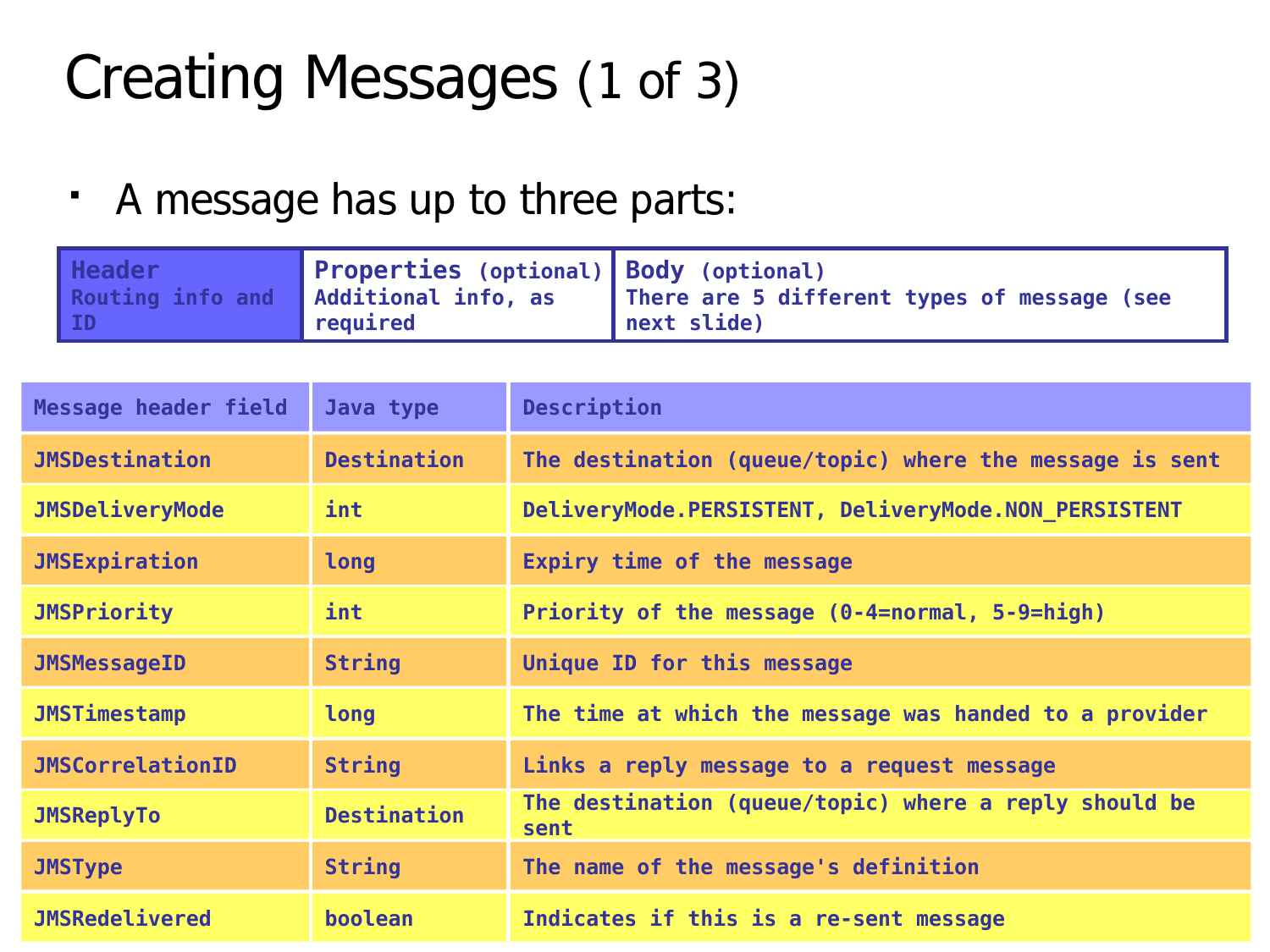

# Creating Messages (1 of 3)
A message has up to three parts:
Header
Routing info and ID
Properties (optional)
Additional info, as required
Body (optional)
There are 5 different types of message (see next slide)
Message header field
Java type
Description
JMSDestination
Destination
The destination (queue/topic) where the message is sent
JMSDeliveryMode
int
DeliveryMode.PERSISTENT, DeliveryMode.NON_PERSISTENT
JMSExpiration
long
Expiry time of the message
JMSPriority
int
Priority of the message (0-4=normal, 5-9=high)
JMSMessageID
String
Unique ID for this message
JMSTimestamp
long
The time at which the message was handed to a provider
JMSCorrelationID
String
Links a reply message to a request message
JMSReplyTo
Destination
The destination (queue/topic) where a reply should be sent
JMSType
String
The name of the message's definition
34
JMSRedelivered
boolean
Indicates if this is a re-sent message